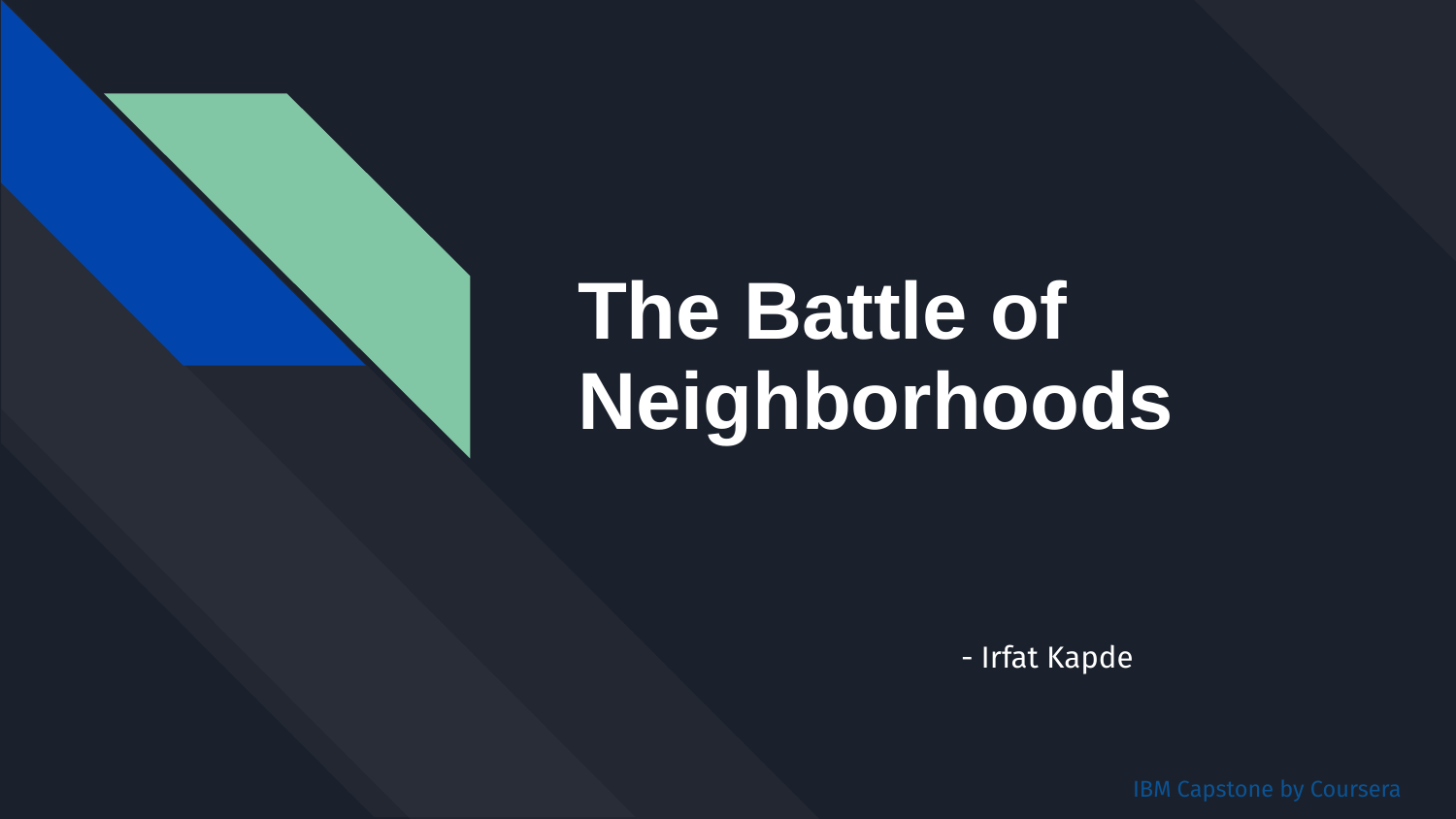

# The Battle of Neighborhoods
- Irfat Kapde

     IBM Capstone by Coursera